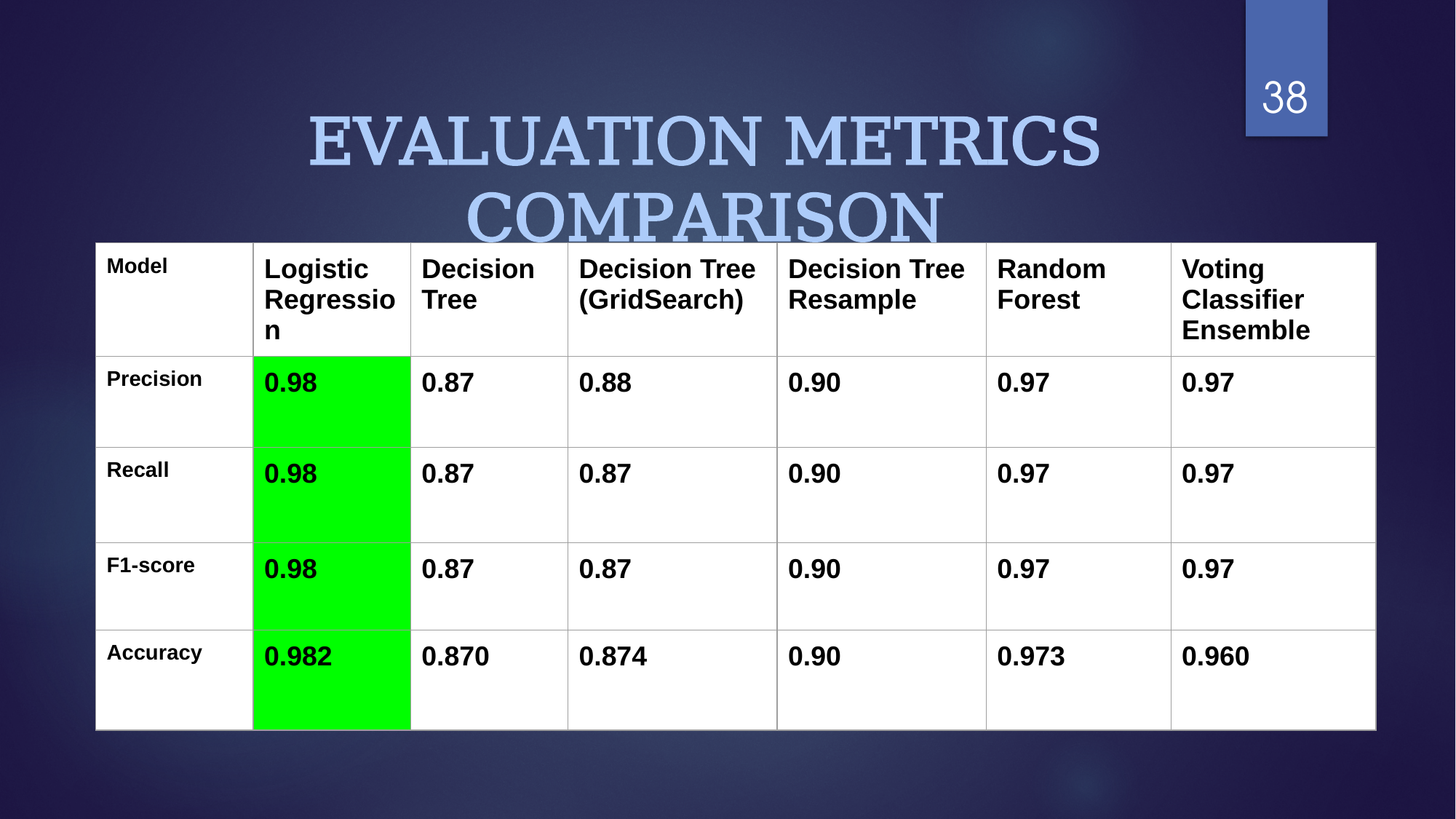

38
EVALUATION METRICS COMPARISON

| Model | Logistic Regression | Decision Tree | Decision Tree (GridSearch) | Decision Tree Resample | Random Forest | Voting Classifier Ensemble |
| --- | --- | --- | --- | --- | --- | --- |
| Precision | 0.98 | 0.87 | 0.88 | 0.90 | 0.97 | 0.97 |
| Recall | 0.98 | 0.87 | 0.87 | 0.90 | 0.97 | 0.97 |
| F1-score | 0.98 | 0.87 | 0.87 | 0.90 | 0.97 | 0.97 |
| Accuracy | 0.982 | 0.870 | 0.874 | 0.90 | 0.973 | 0.960 |